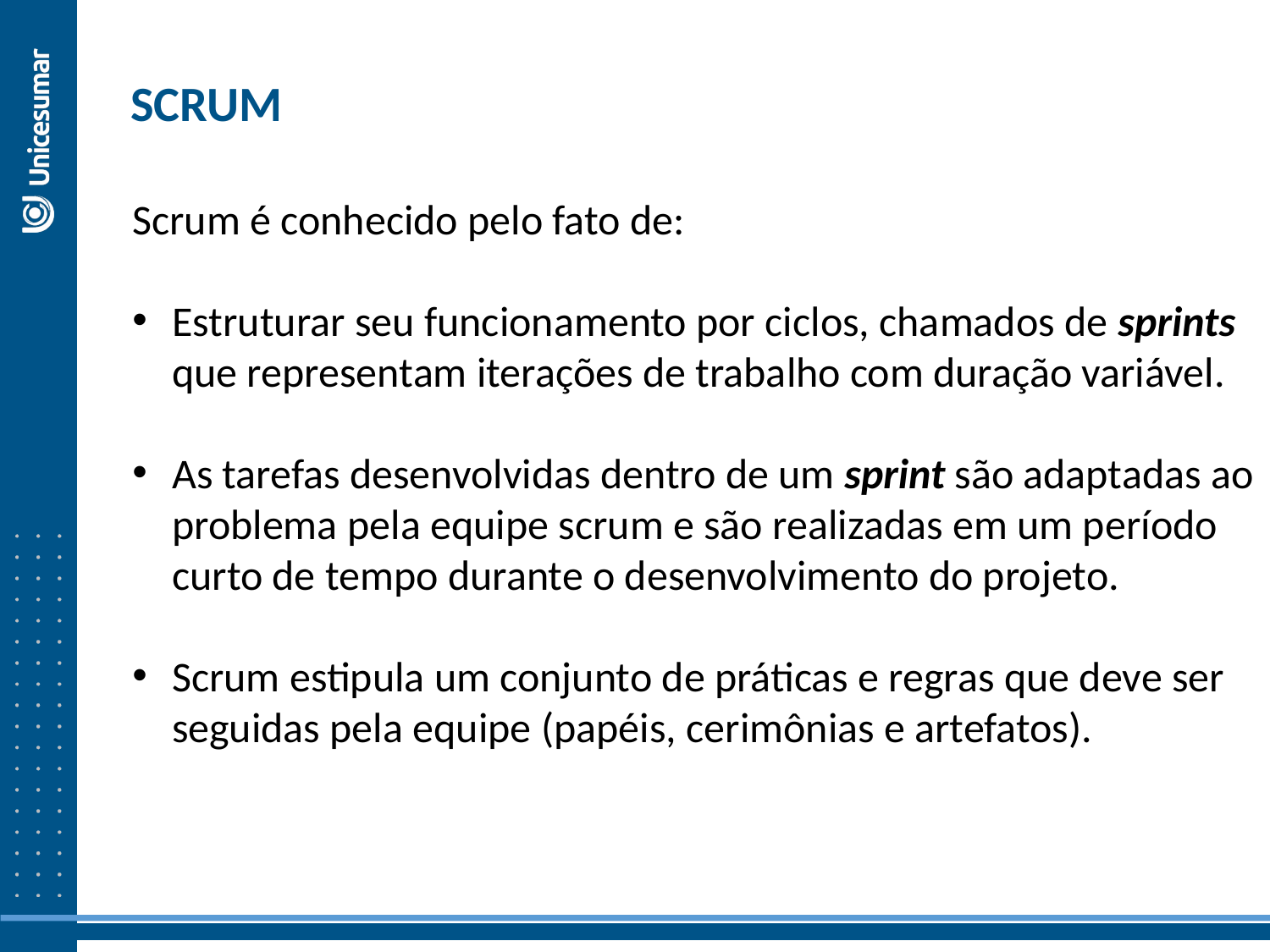

SCRUM
Scrum é conhecido pelo fato de:

Estruturar seu funcionamento por ciclos, chamados de sprints que representam iterações de trabalho com duração variável.

As tarefas desenvolvidas dentro de um sprint são adaptadas ao problema pela equipe scrum e são realizadas em um período curto de tempo durante o desenvolvimento do projeto.

Scrum estipula um conjunto de práticas e regras que deve ser seguidas pela equipe (papéis, cerimônias e artefatos).